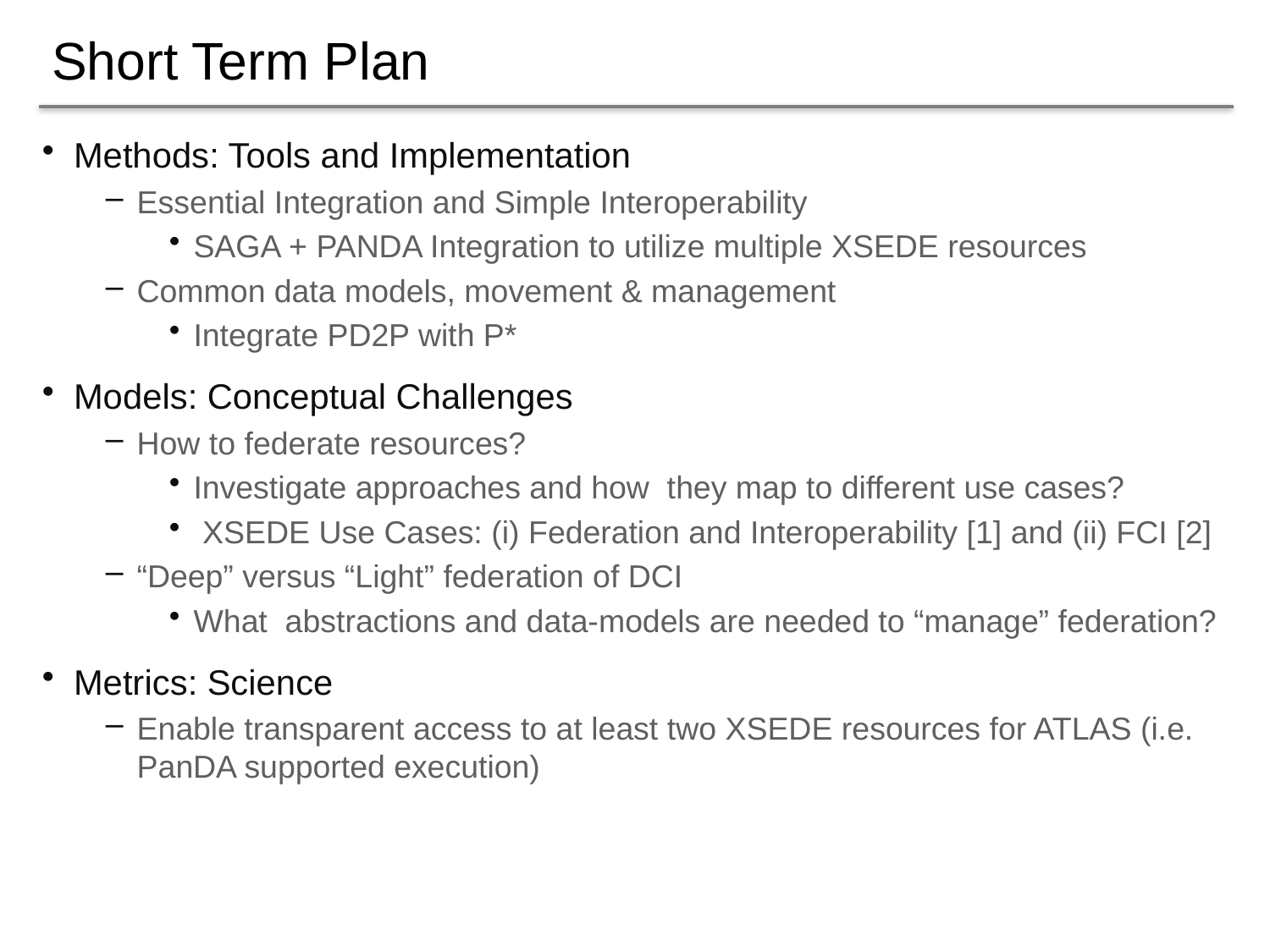

# Short Term Plan
Methods: Tools and Implementation
Essential Integration and Simple Interoperability
SAGA + PANDA Integration to utilize multiple XSEDE resources
Common data models, movement & management
Integrate PD2P with P*
Models: Conceptual Challenges
How to federate resources?
Investigate approaches and how  they map to different use cases?
 XSEDE Use Cases: (i) Federation and Interoperability [1] and (ii) FCI [2]
“Deep” versus “Light” federation of DCI
What  abstractions and data-models are needed to “manage” federation?
Metrics: Science
Enable transparent access to at least two XSEDE resources for ATLAS (i.e. PanDA supported execution)

10